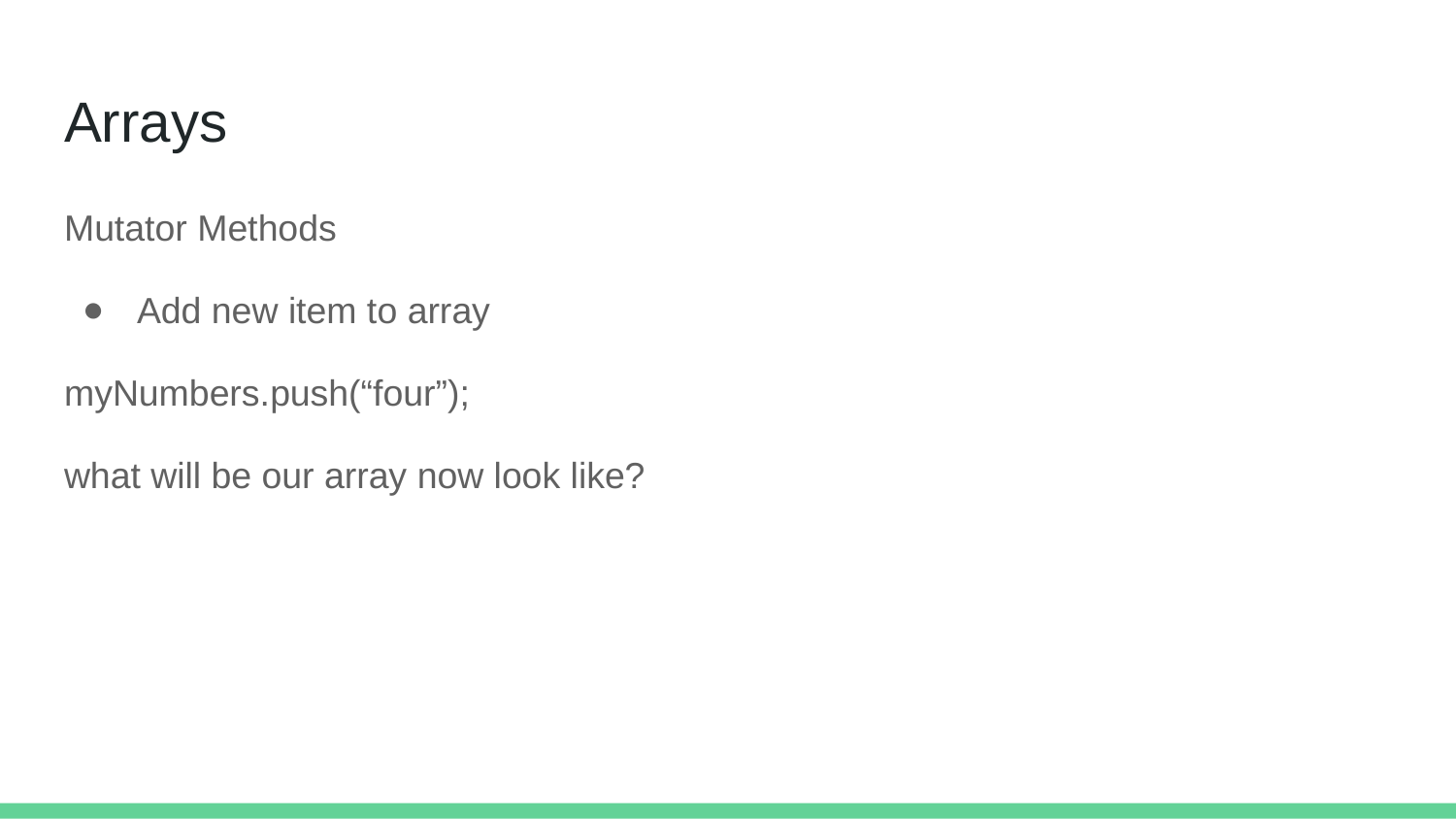

# Arrays
Mutator Methods
Add new item to array
myNumbers.push(“four”);
what will be our array now look like?